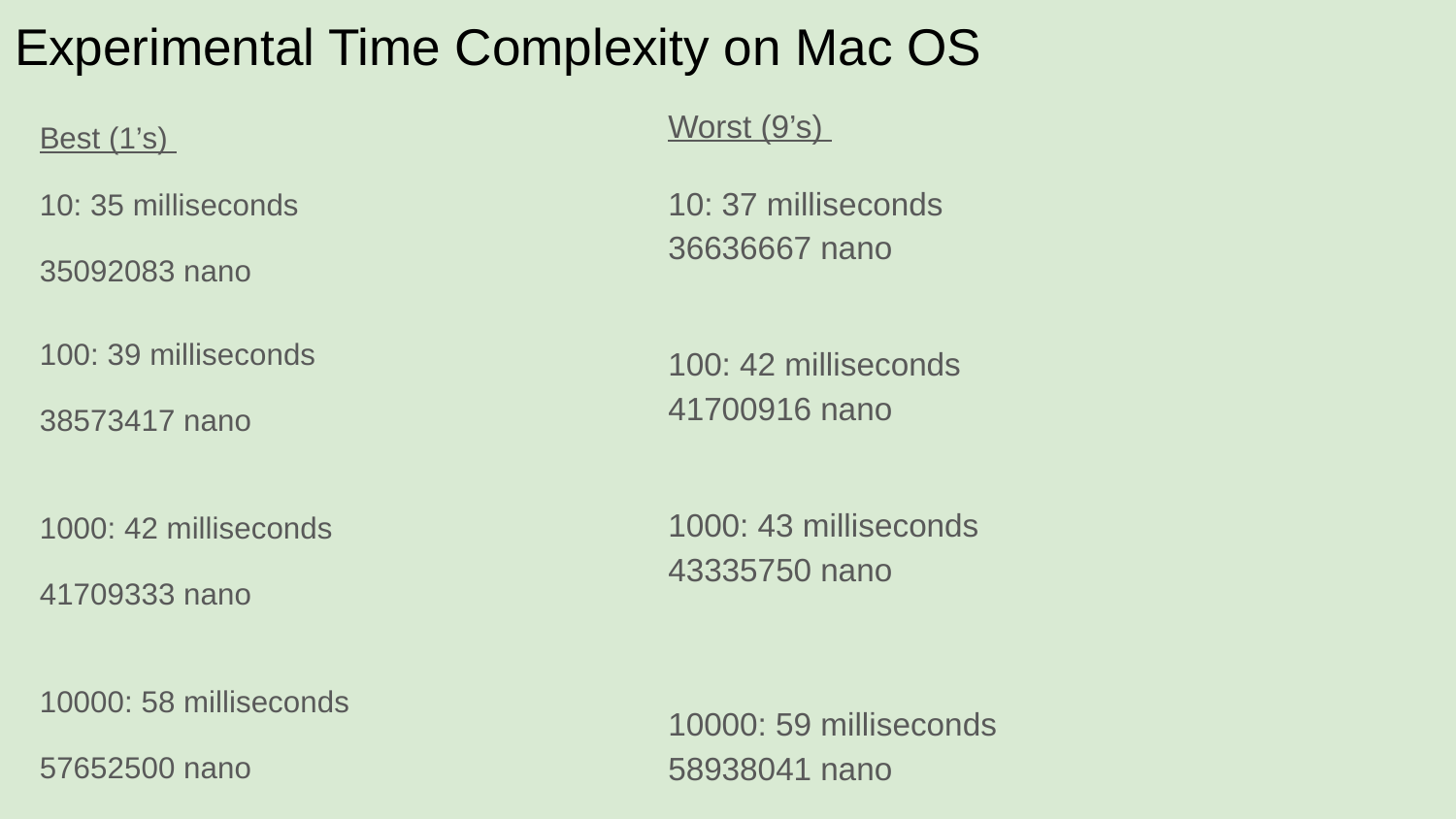

# Experimental Time Complexity on Mac OS
Worst (9’s)

10: 37 milliseconds
36636667 nano

100: 42 milliseconds
41700916 nano

1000: 43 milliseconds
43335750 nano

10000: 59 milliseconds
58938041 nano

Best (1’s)
10: 35 milliseconds
35092083 nano

100: 39 milliseconds
38573417 nano

1000: 42 milliseconds
41709333 nano

10000: 58 milliseconds
57652500 nano